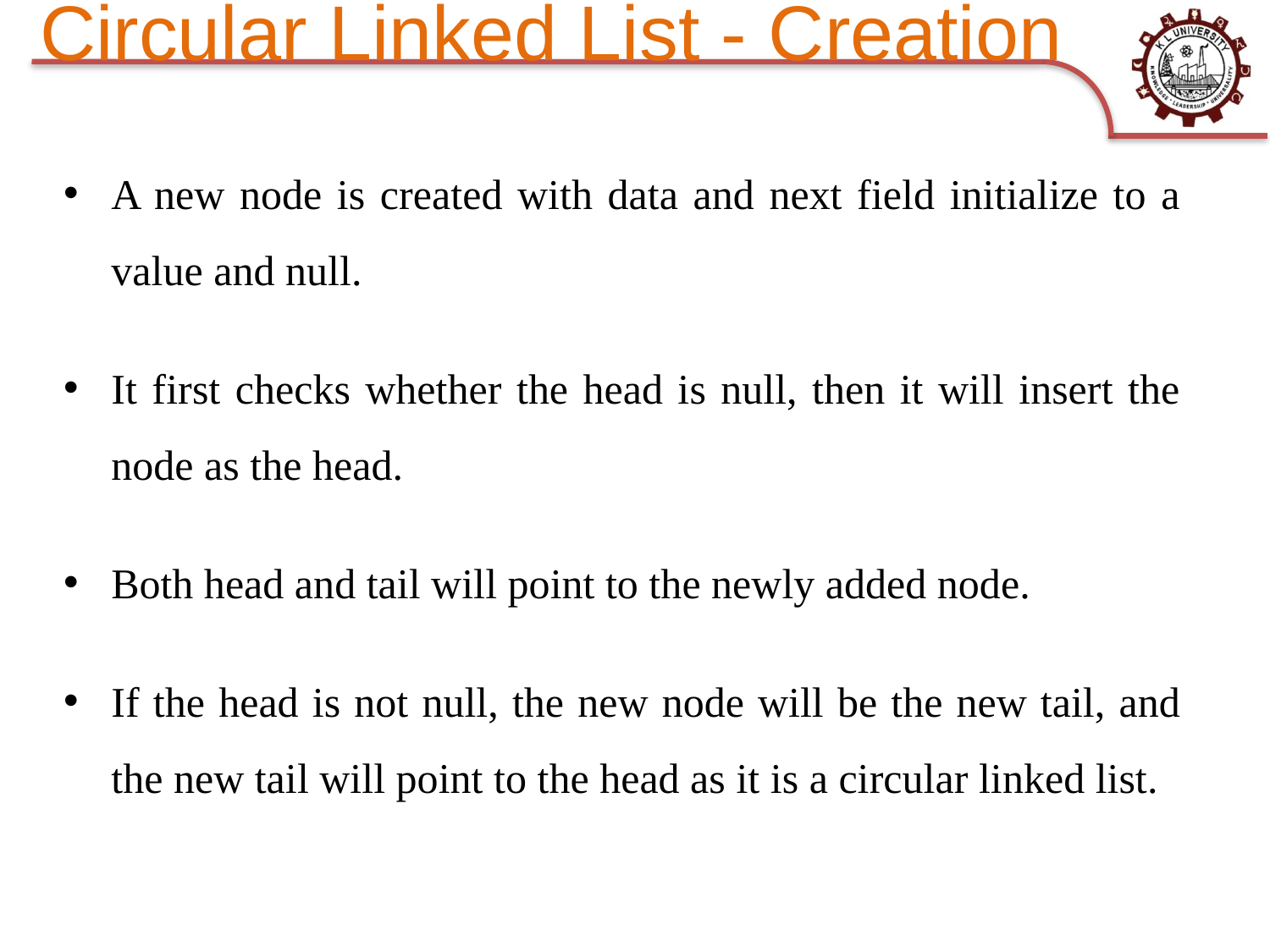

# Circular Linked List - Creation
A new node is created with data and next field initialize to a value and null.
It first checks whether the head is null, then it will insert the node as the head.
Both head and tail will point to the newly added node.
If the head is not null, the new node will be the new tail, and the new tail will point to the head as it is a circular linked list.